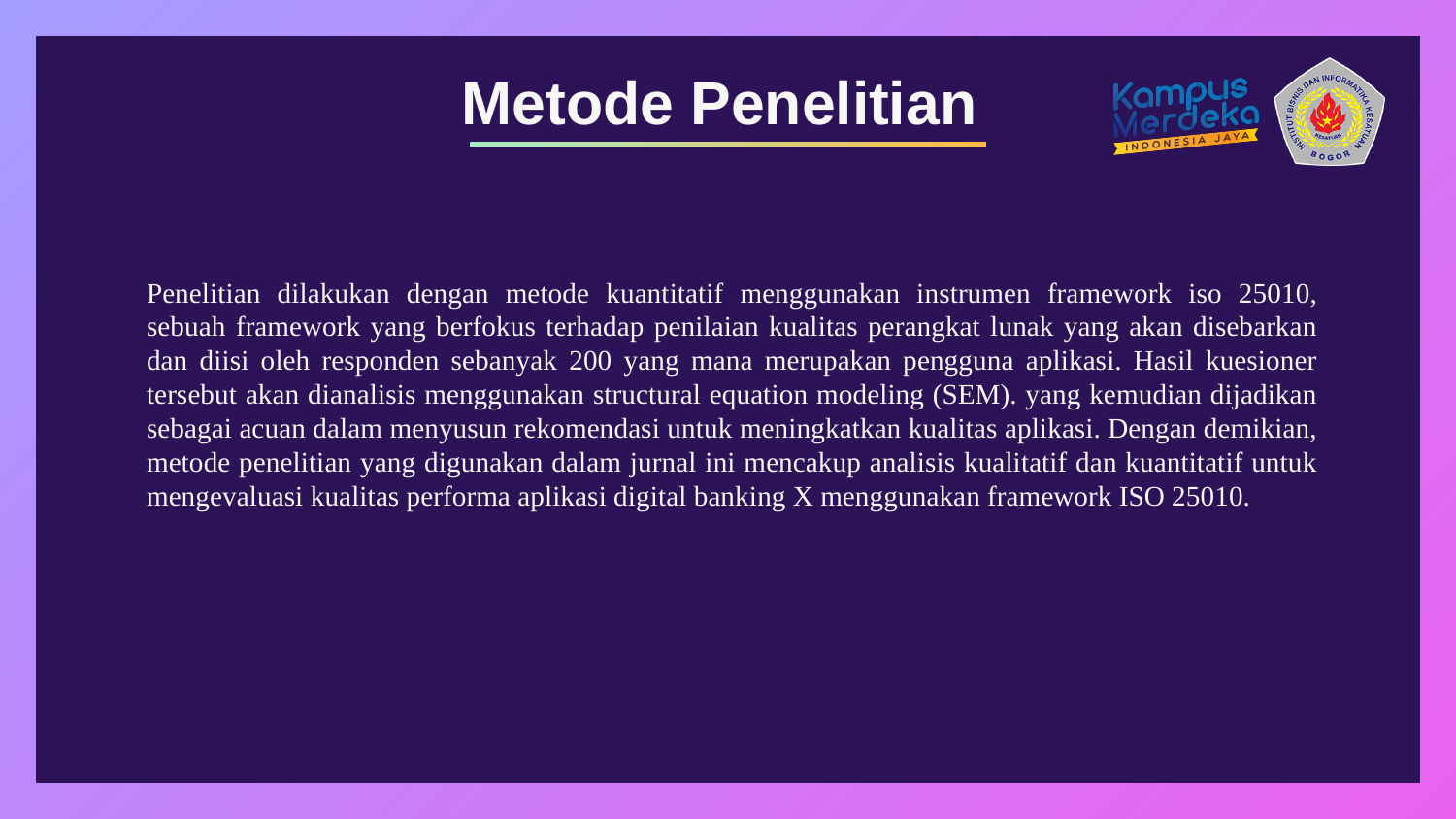

# Metode Penelitian
Penelitian dilakukan dengan metode kuantitatif menggunakan instrumen framework iso 25010, sebuah framework yang berfokus terhadap penilaian kualitas perangkat lunak yang akan disebarkan dan diisi oleh responden sebanyak 200 yang mana merupakan pengguna aplikasi. Hasil kuesioner tersebut akan dianalisis menggunakan structural equation modeling (SEM). yang kemudian dijadikan sebagai acuan dalam menyusun rekomendasi untuk meningkatkan kualitas aplikasi. Dengan demikian, metode penelitian yang digunakan dalam jurnal ini mencakup analisis kualitatif dan kuantitatif untuk mengevaluasi kualitas performa aplikasi digital banking X menggunakan framework ISO 25010.